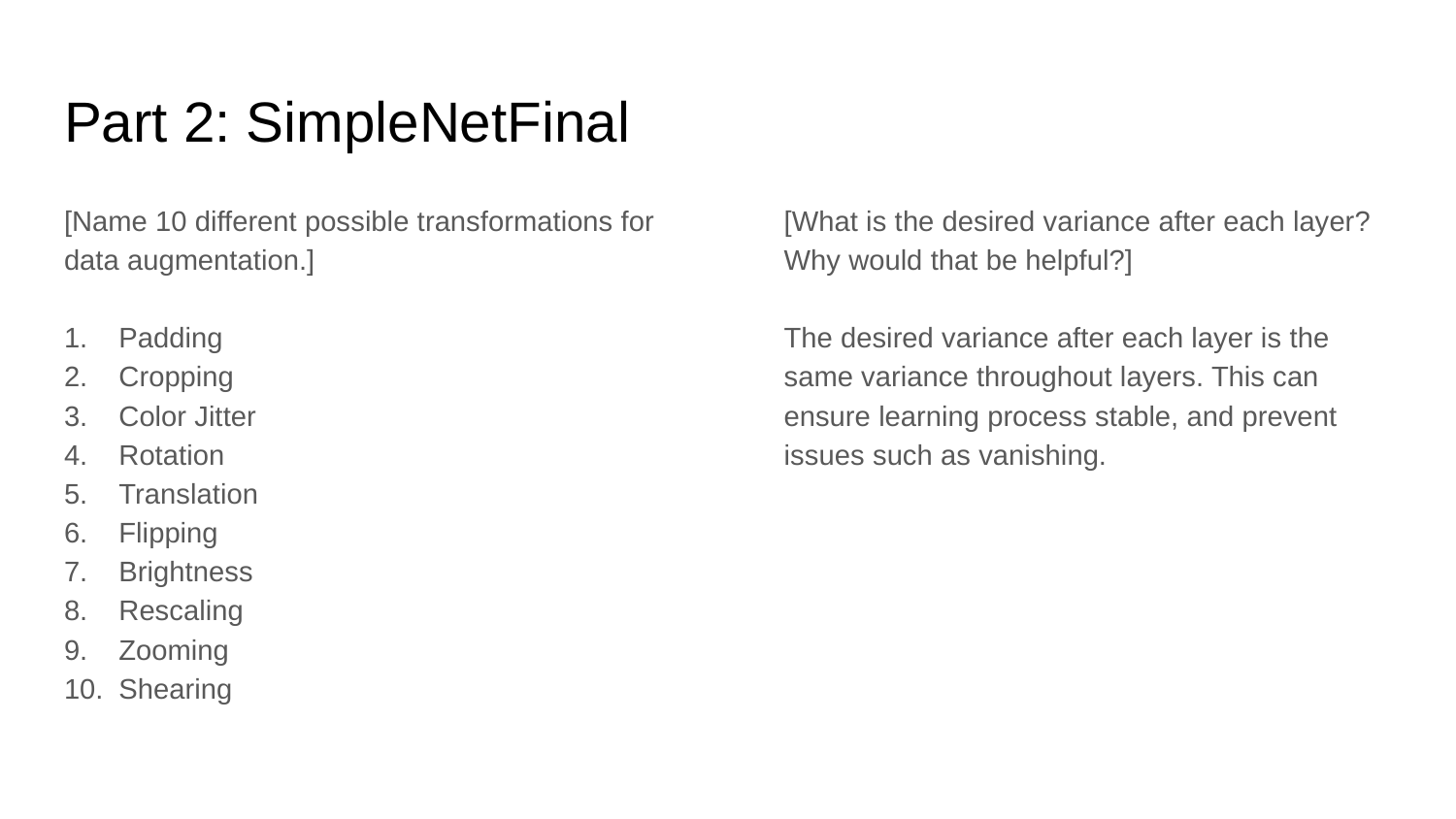

# Part 2: SimpleNetFinal
[Name 10 different possible transformations for data augmentation.]

Padding
Cropping
Color Jitter
Rotation
Translation
Flipping
Brightness
Rescaling
Zooming
Shearing
[What is the desired variance after each layer? Why would that be helpful?]

The desired variance after each layer is the same variance throughout layers. This can ensure learning process stable, and prevent issues such as vanishing.